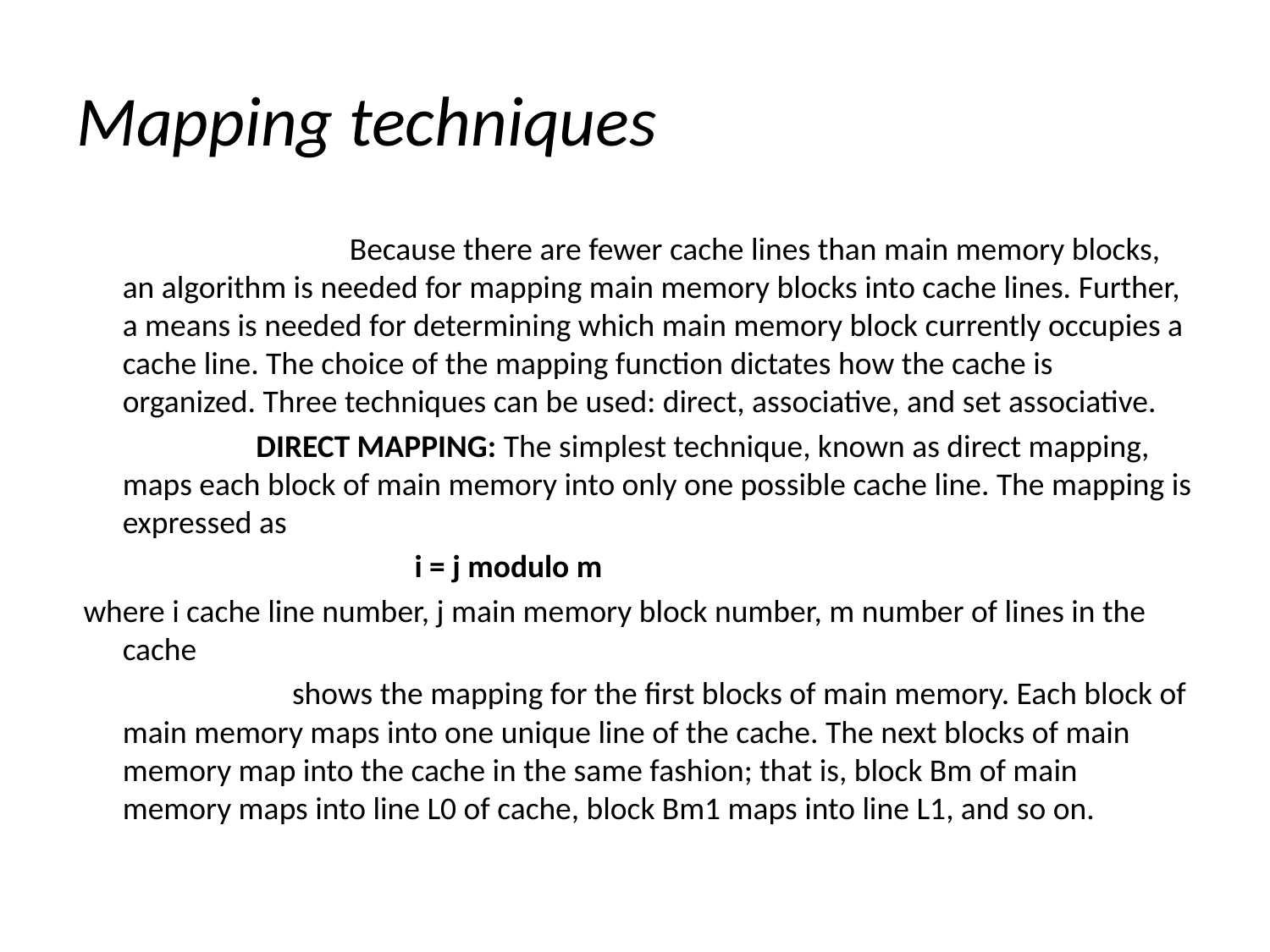

# Mapping techniques
                                      Because there are fewer cache lines than main memory blocks, an algorithm is needed for mapping main memory blocks into cache lines. Further, a means is needed for determining which main memory block currently occupies a cache line. The choice of the mapping function dictates how the cache is organized. Three techniques can be used: direct, associative, and set associative.
                         DIRECT MAPPING: The simplest technique, known as direct mapping, maps each block of main memory into only one possible cache line. The mapping is expressed as
                                               i = j modulo m
 where i cache line number, j main memory block number, m number of lines in the cache
                              shows the mapping for the first blocks of main memory. Each block of main memory maps into one unique line of the cache. The next blocks of main memory map into the cache in the same fashion; that is, block Bm of main memory maps into line L0 of cache, block Bm1 maps into line L1, and so on.